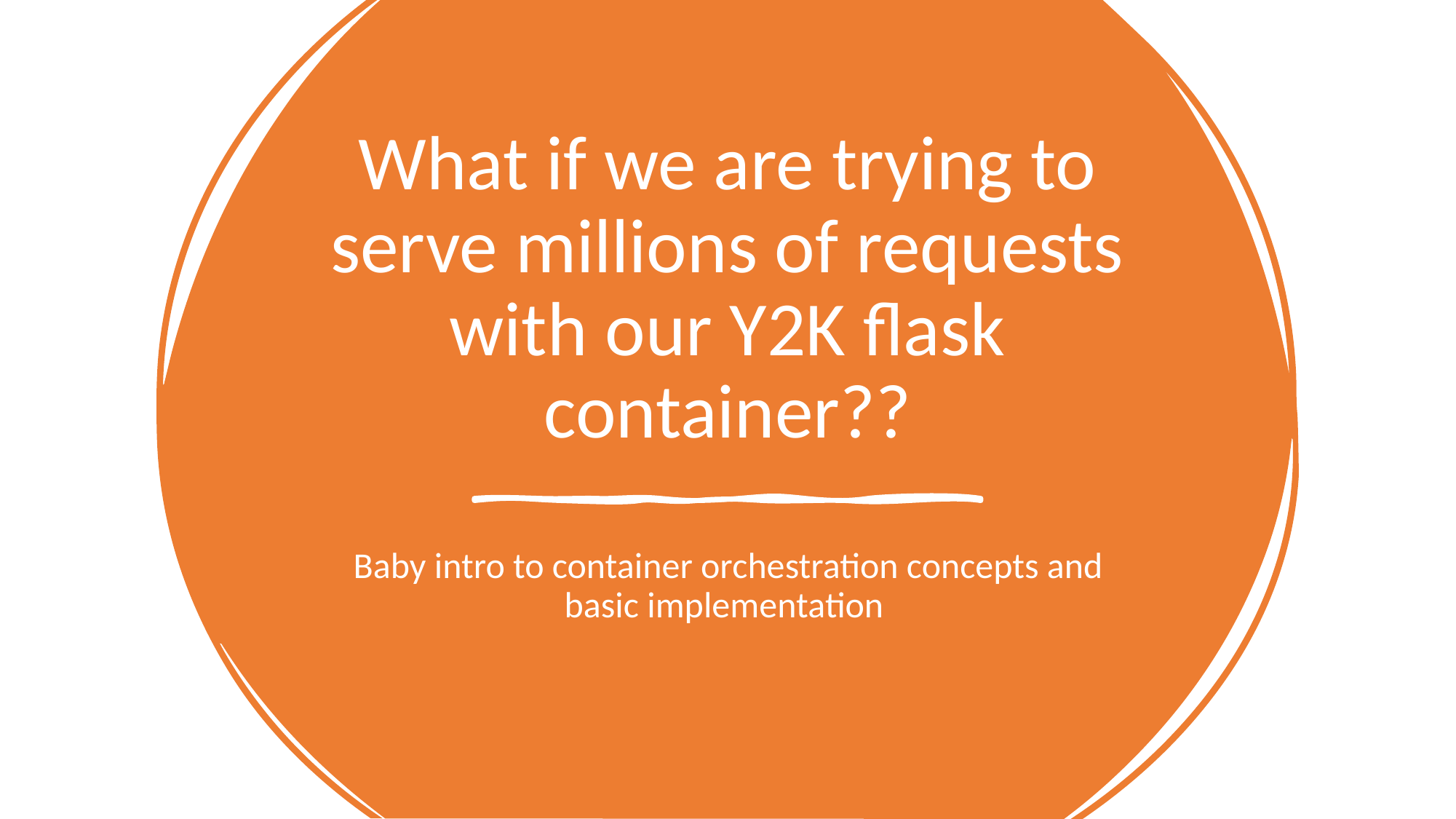

# What if we are trying to serve millions of requests with our Y2K flask container??

Baby intro to container orchestration concepts and basic implementation